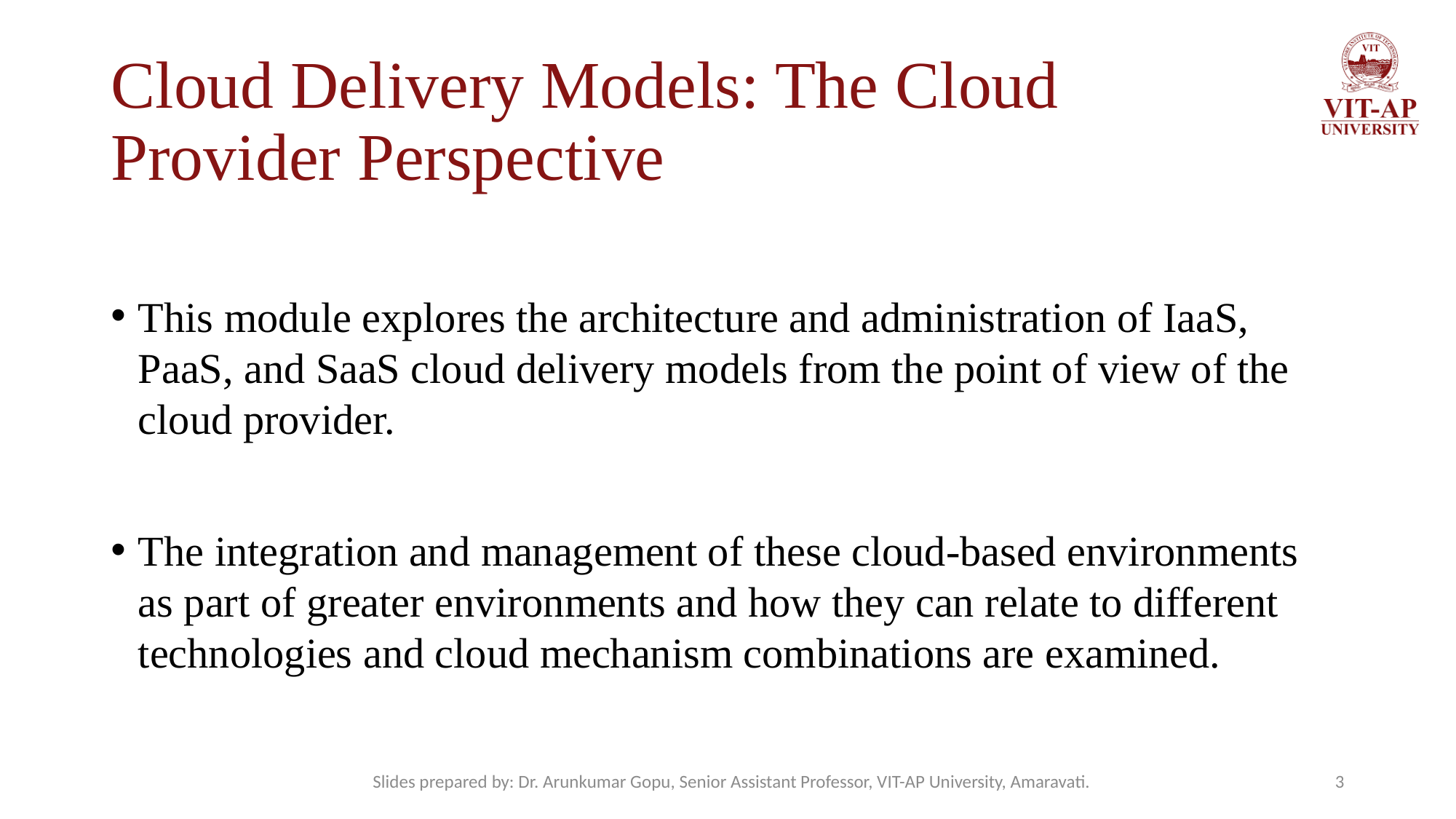

# Cloud Delivery Models: The Cloud Provider Perspective

This module explores the architecture and administration of IaaS, PaaS, and SaaS cloud delivery models from the point of view of the cloud provider.

The integration and management of these cloud-based environments as part of greater environments and how they can relate to different technologies and cloud mechanism combinations are examined.

Slides prepared by: Dr. Arunkumar Gopu, Senior Assistant Professor, VIT-AP University, Amaravati.
3